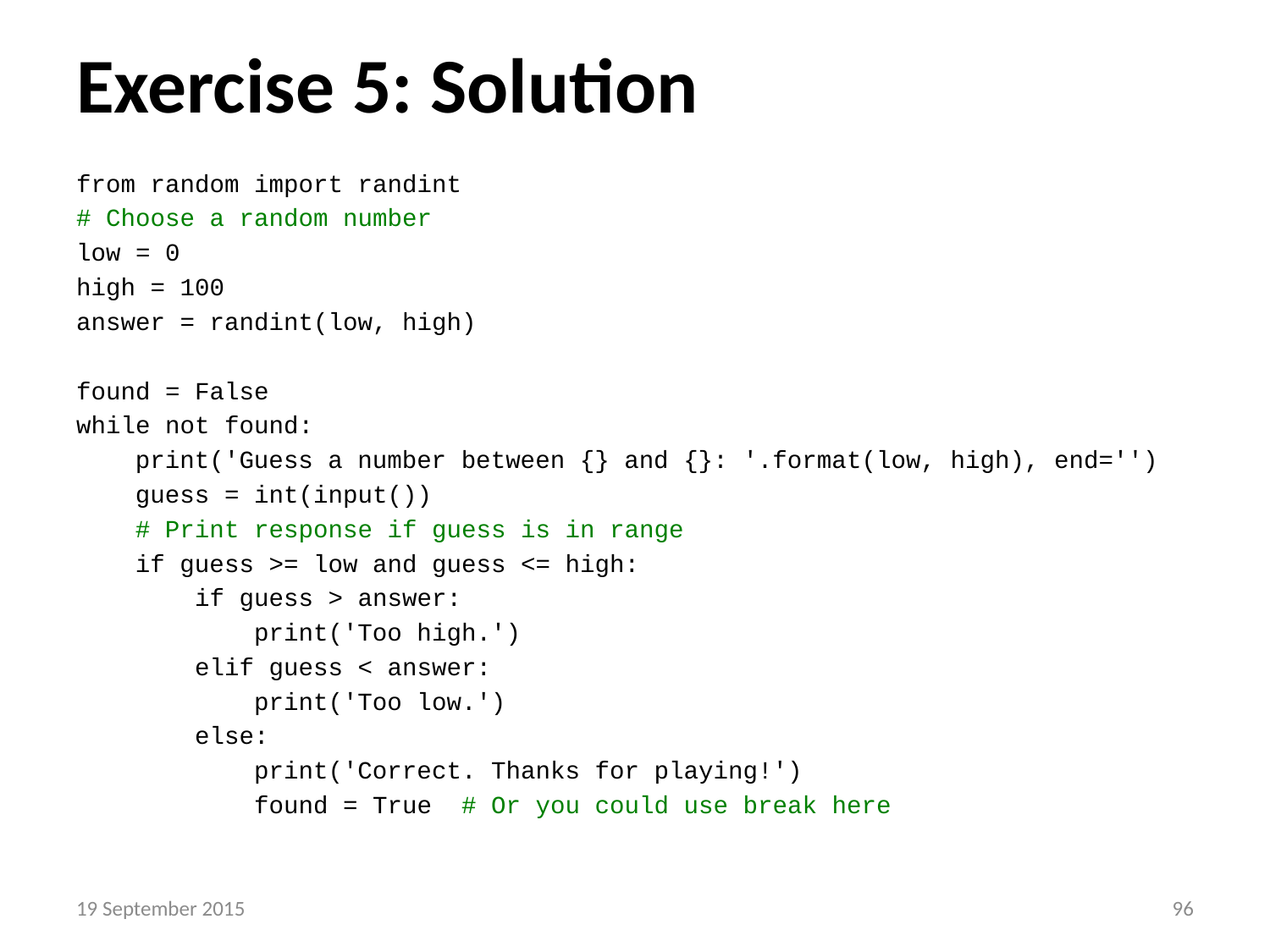

# Exercise 5: Solution
from random import randint
# Choose a random number
low = 0
high = 100
answer = randint(low, high)

found = False
while not found:
    print('Guess a number between {} and {}: '.format(low, high), end='')
    guess = int(input())
    # Print response if guess is in range
    if guess >= low and guess <= high:
        if guess > answer:
            print('Too high.')
        elif guess < answer:
            print('Too low.')
        else:
            print('Correct. Thanks for playing!')
            found = True  # Or you could use break here
19 September 2015
96